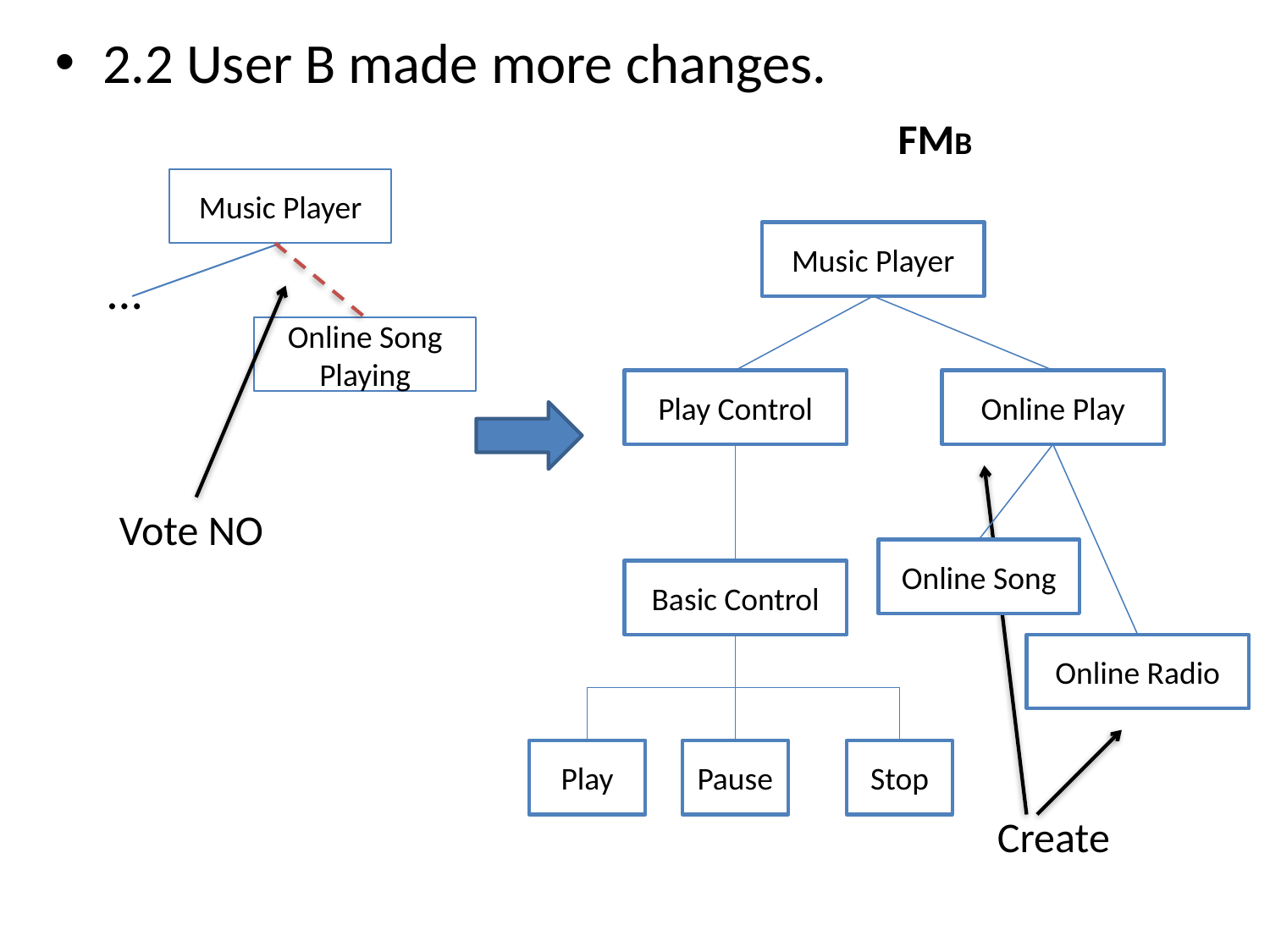

2.2 User B made more changes.

 FMB
Music Player
Music Player
…
Online Song Playing
Play Control
Online Play

Vote NO
Online Song
Basic Control
Online Radio
Play
Pause
Stop
Create